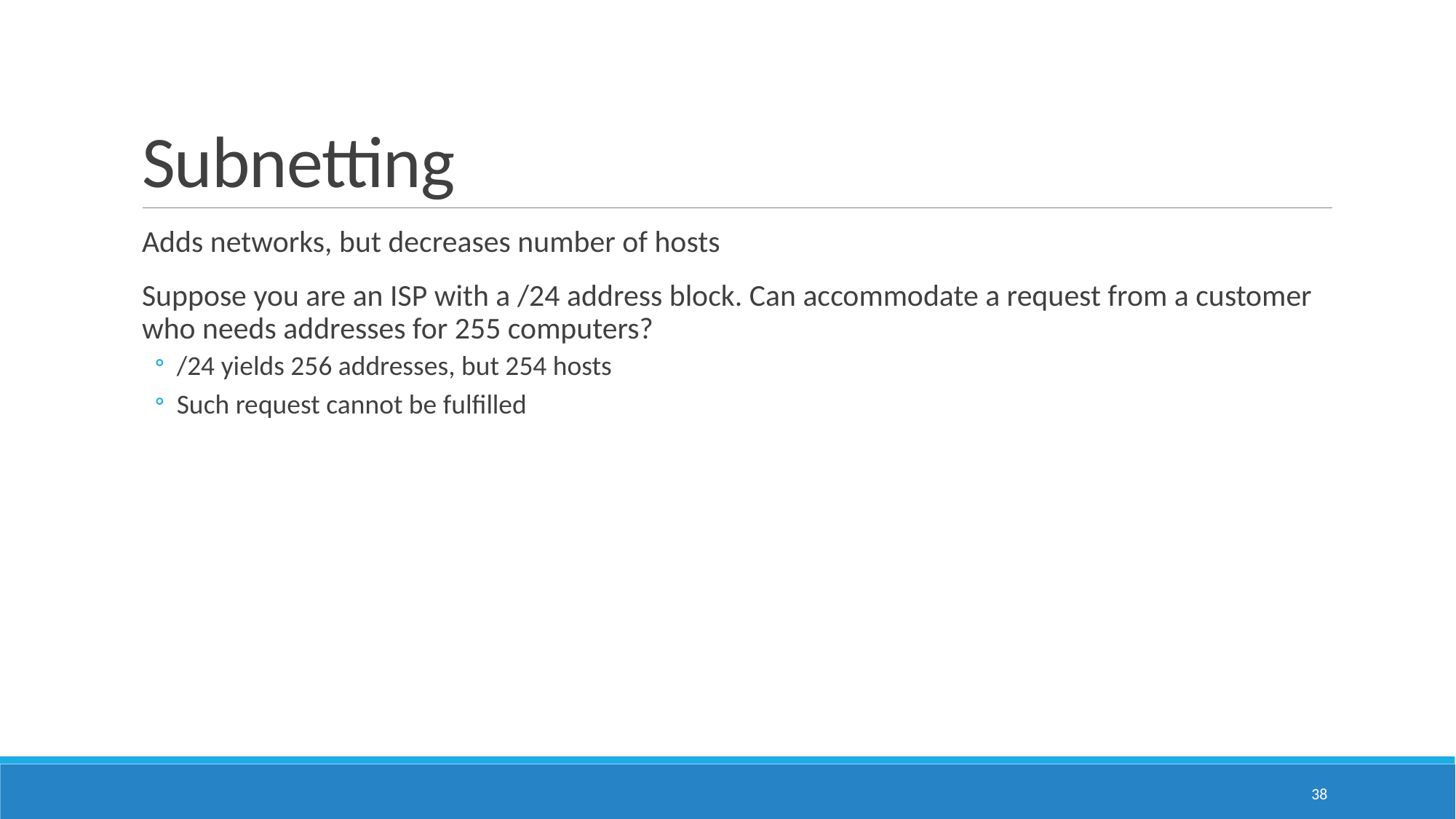

# Subnetting
Adds networks, but decreases number of hosts
Suppose you are an ISP with a /24 address block. Can accommodate a request from a customer who needs addresses for 255 computers?
/24 yields 256 addresses, but 254 hosts
Such request cannot be fulfilled
38